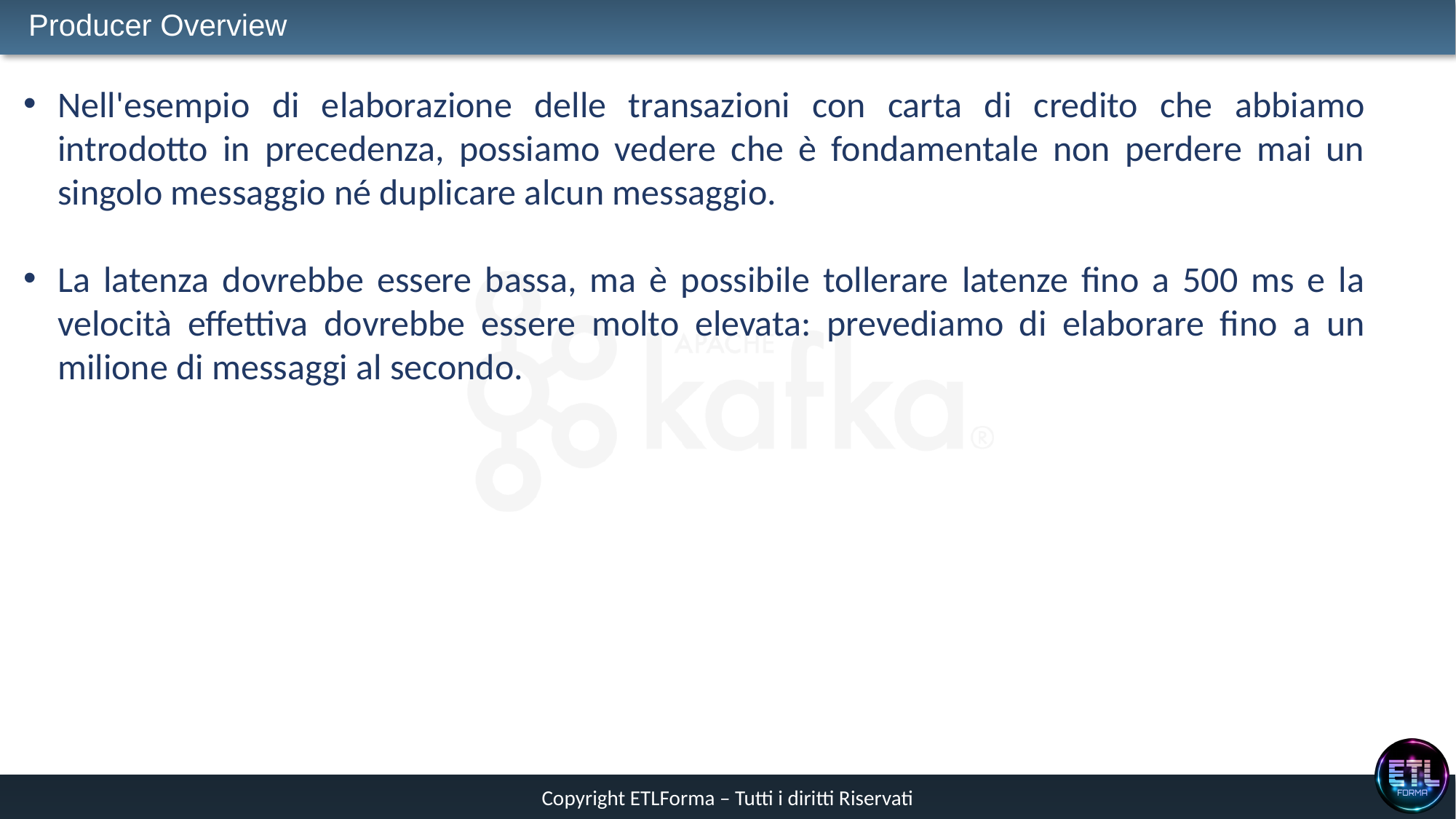

# Producer Overview
Nell'esempio di elaborazione delle transazioni con carta di credito che abbiamo introdotto in precedenza, possiamo vedere che è fondamentale non perdere mai un singolo messaggio né duplicare alcun messaggio.

La latenza dovrebbe essere bassa, ma è possibile tollerare latenze fino a 500 ms e la velocità effettiva dovrebbe essere molto elevata: prevediamo di elaborare fino a un milione di messaggi al secondo.